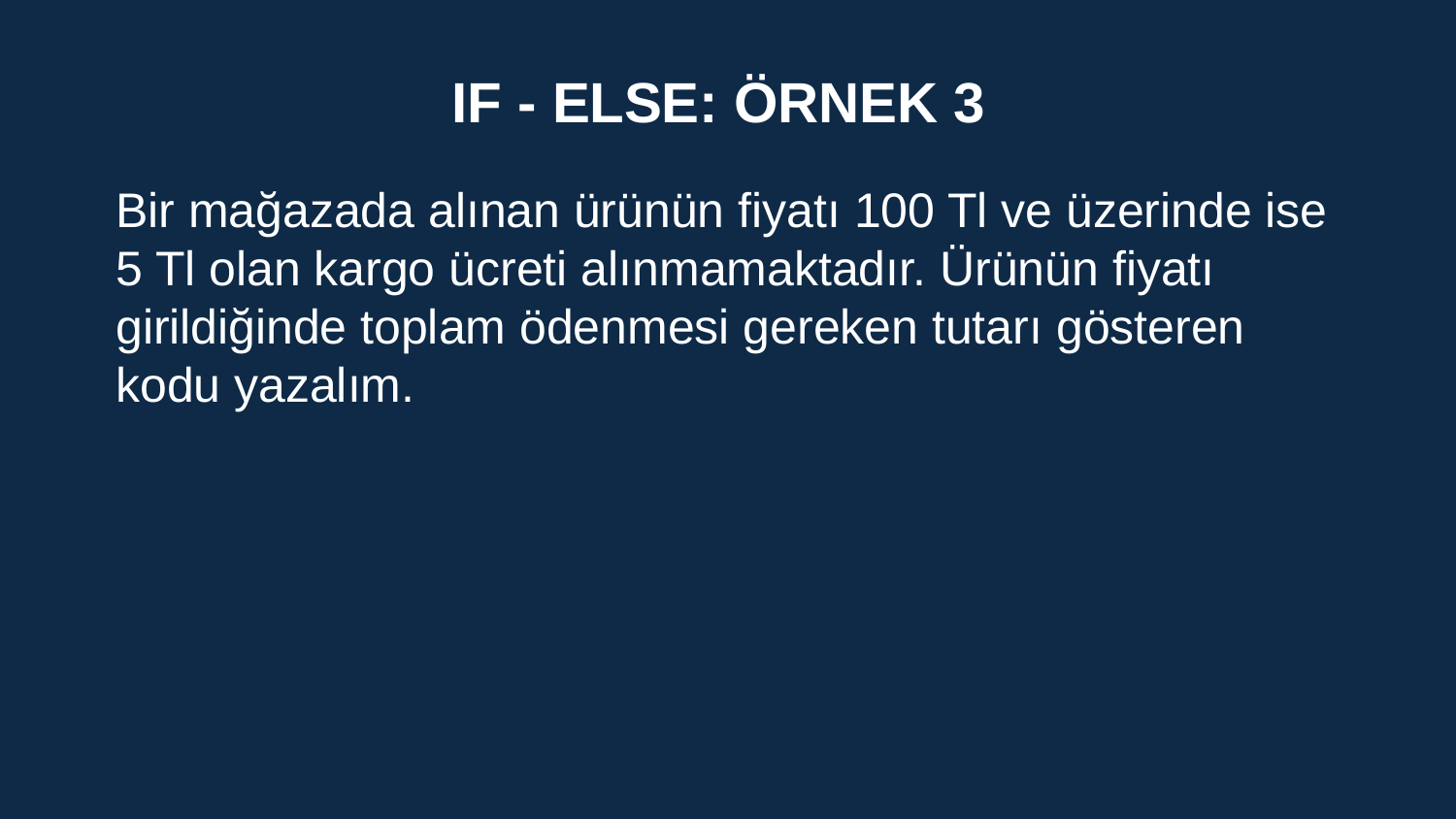

IF - ELSE: ÖRNEK 3
Bir mağazada alınan ürünün fiyatı 100 Tl ve üzerinde ise 5 Tl olan kargo ücreti alınmamaktadır. Ürünün fiyatı girildiğinde toplam ödenmesi gereken tutarı gösteren kodu yazalım.